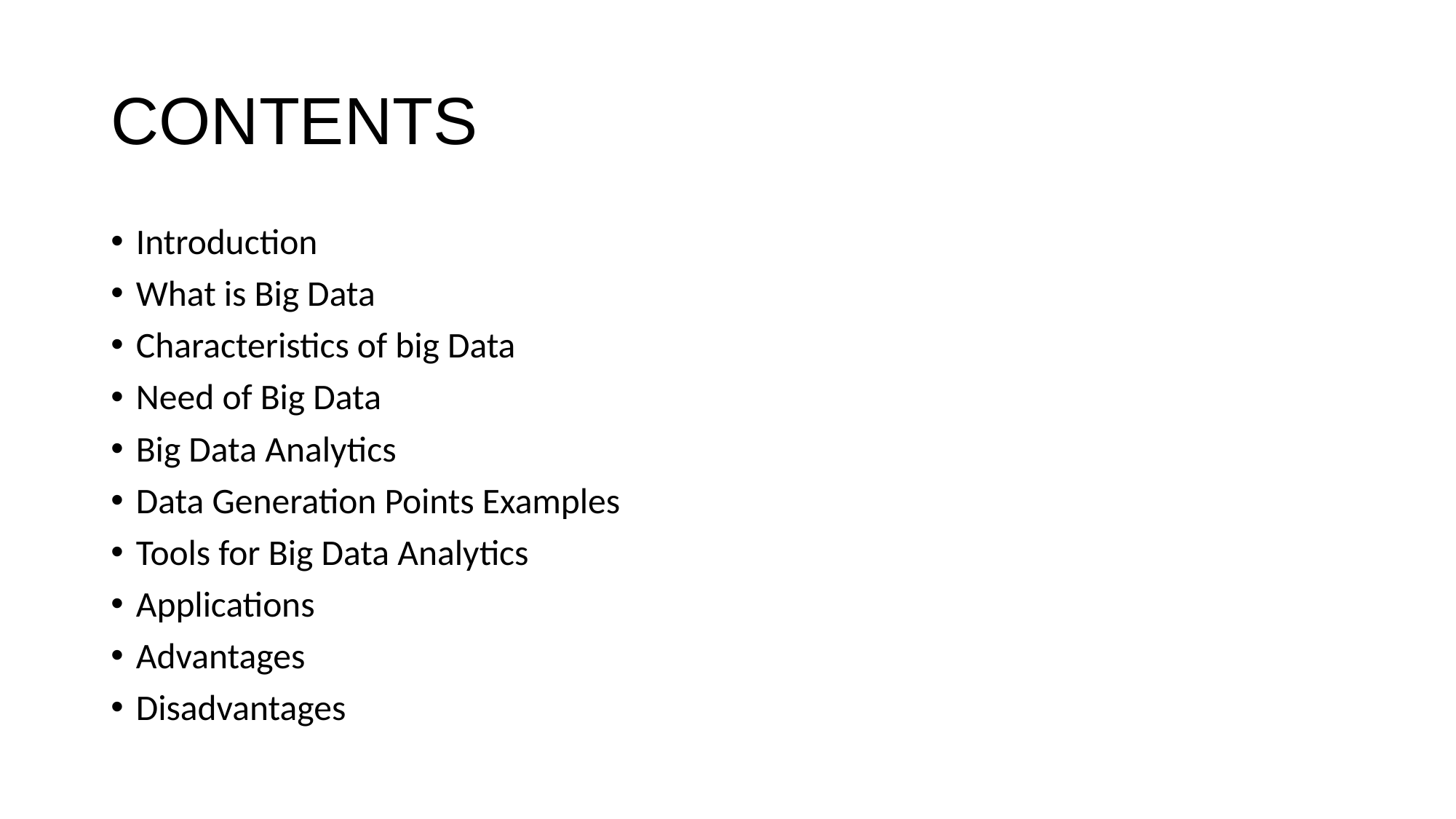

# CONTENTS
Introduction
What is Big Data
Characteristics of big Data
Need of Big Data
Big Data Analytics
Data Generation Points Examples
Tools for Big Data Analytics
Applications
Advantages
Disadvantages